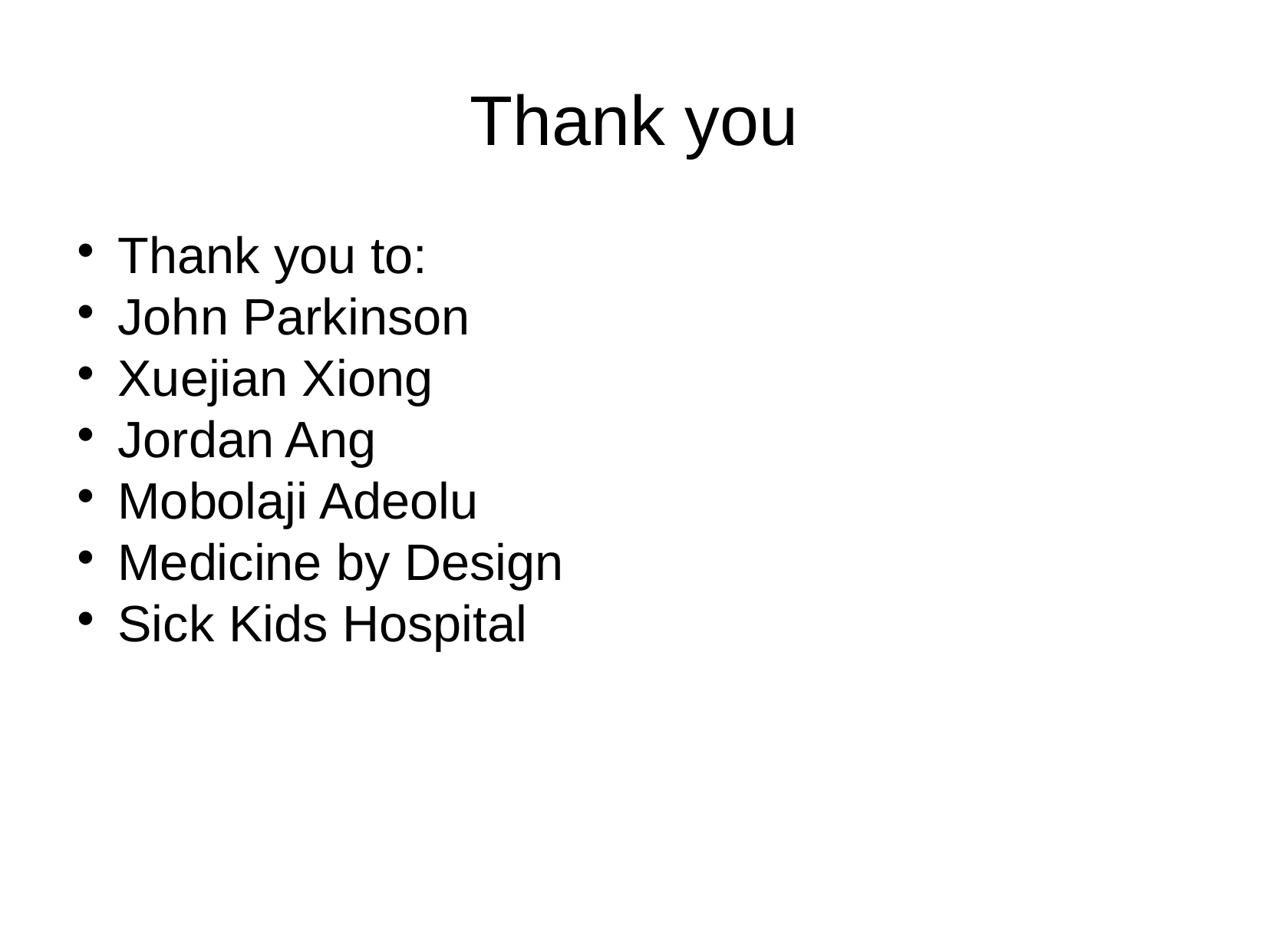

Thank you
Thank you to:
John Parkinson
Xuejian Xiong
Jordan Ang
Mobolaji Adeolu
Medicine by Design
Sick Kids Hospital